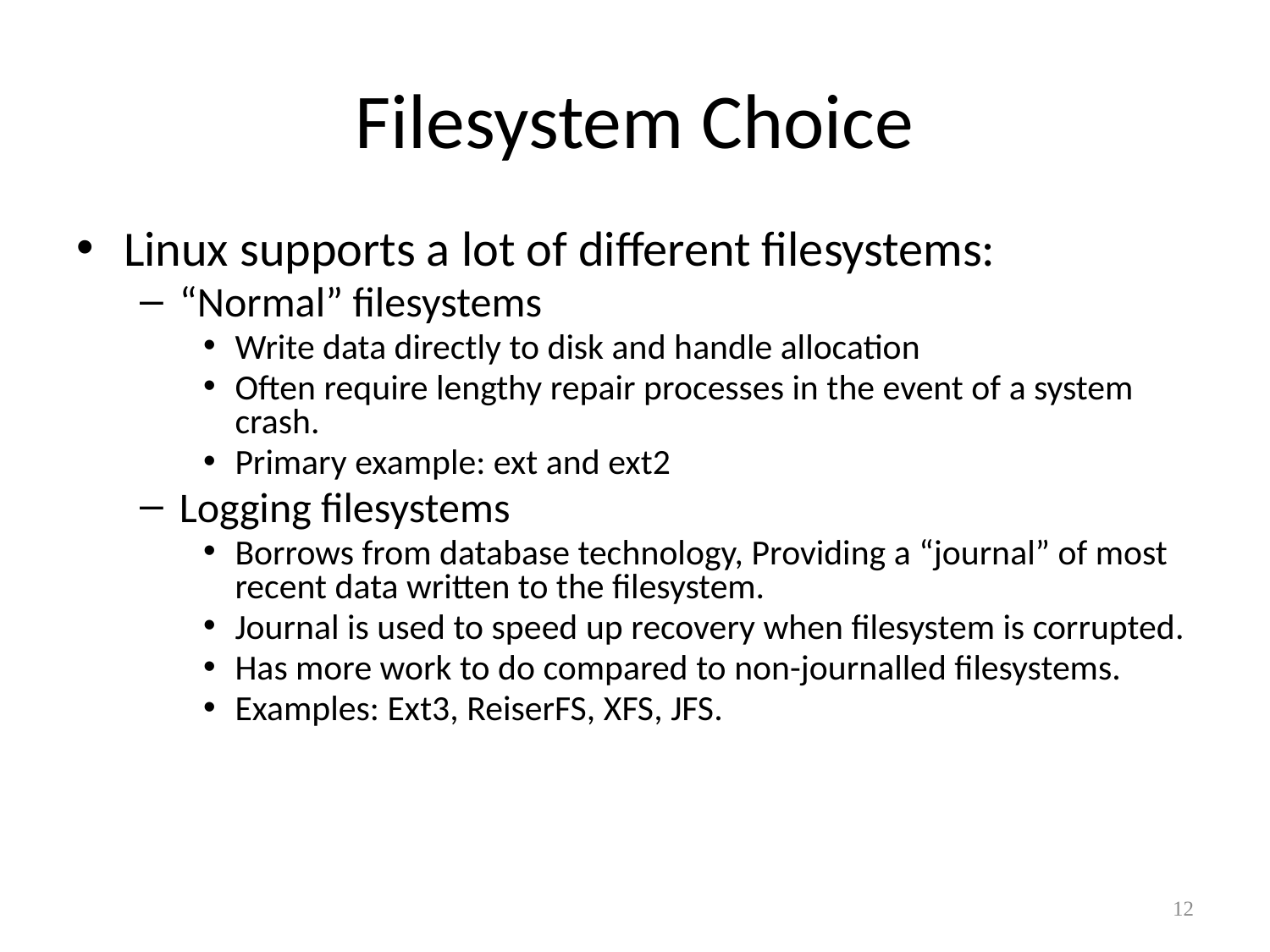

# Filesystem Choice
Linux supports a lot of different filesystems:
“Normal” filesystems
Write data directly to disk and handle allocation
Often require lengthy repair processes in the event of a system crash.
Primary example: ext and ext2
Logging filesystems
Borrows from database technology, Providing a “journal” of most recent data written to the filesystem.
Journal is used to speed up recovery when filesystem is corrupted.
Has more work to do compared to non-journalled filesystems.
Examples: Ext3, ReiserFS, XFS, JFS.
12